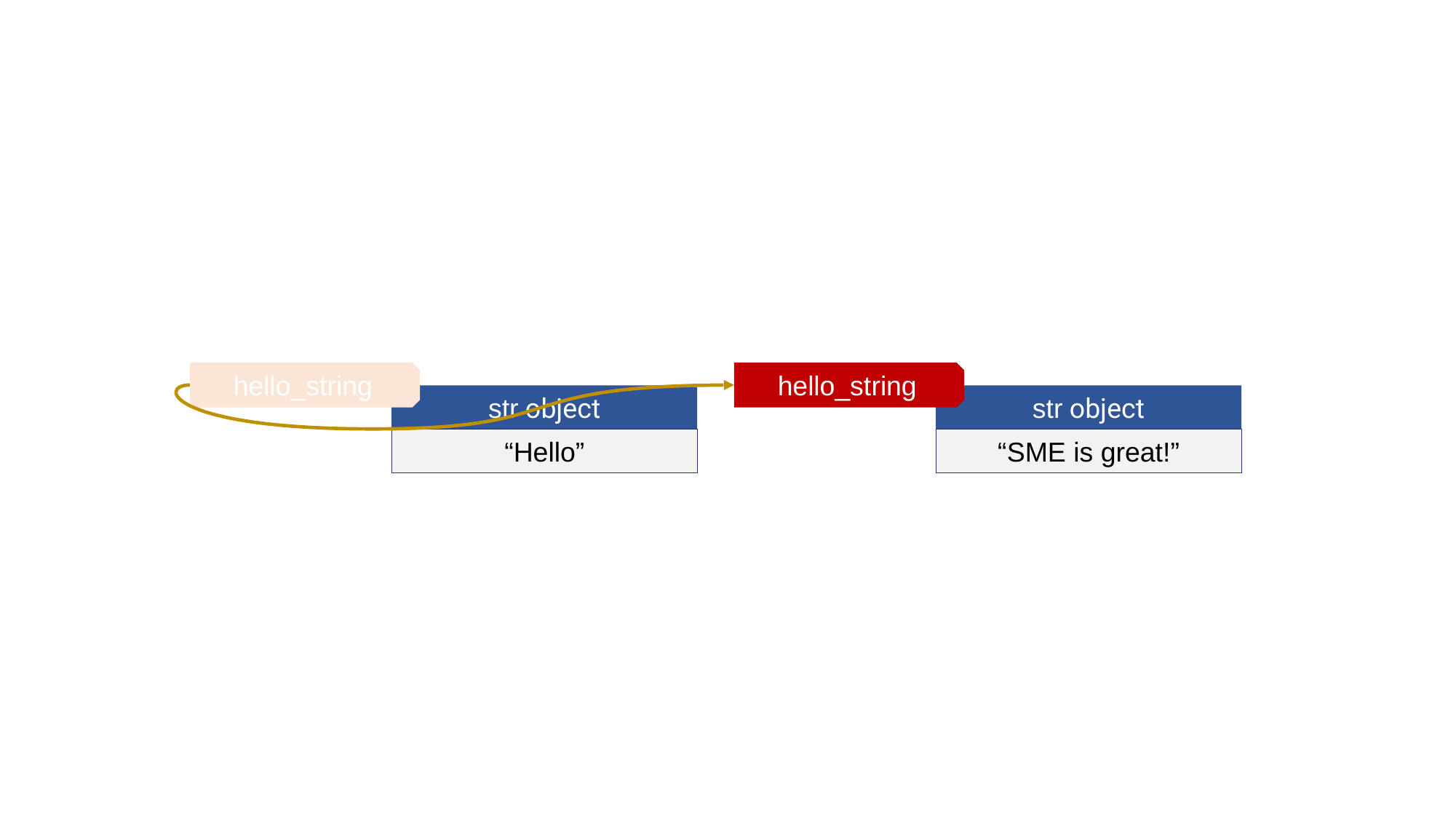

hello_string
hello_string
str object
str object
“Hello”
“SME is great!”